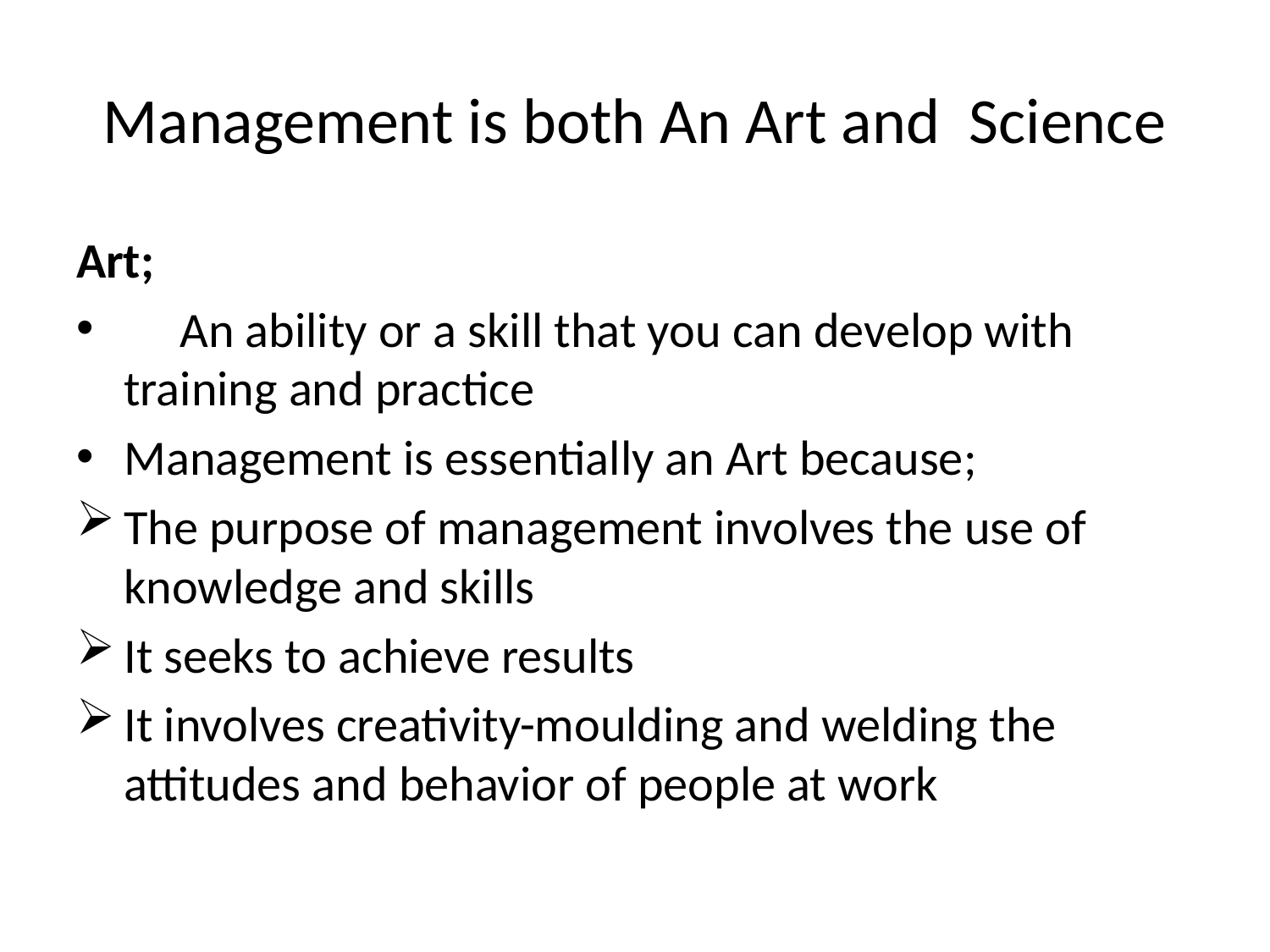

# Management is both An Art and  Science
Art;
     An ability or a skill that you can develop with      training and practice
Management is essentially an Art because;
The purpose of management involves the use of knowledge and skills
It seeks to achieve results
It involves creativity-moulding and welding the attitudes and behavior of people at work